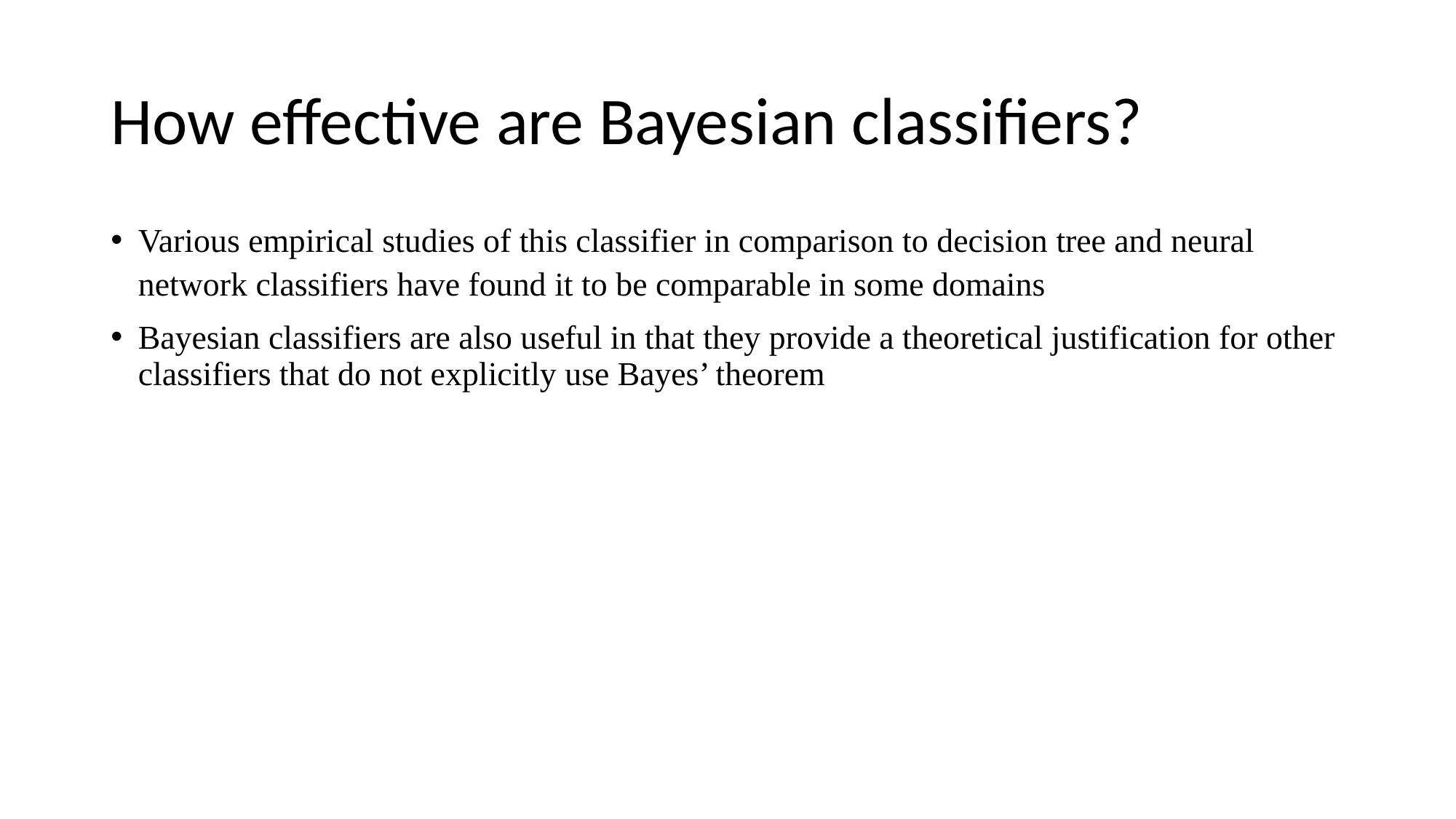

# How effective are Bayesian classifiers?
Various empirical studies of this classifier in comparison to decision tree and neural network classifiers have found it to be comparable in some domains
Bayesian classifiers are also useful in that they provide a theoretical justification for other classifiers that do not explicitly use Bayes’ theorem